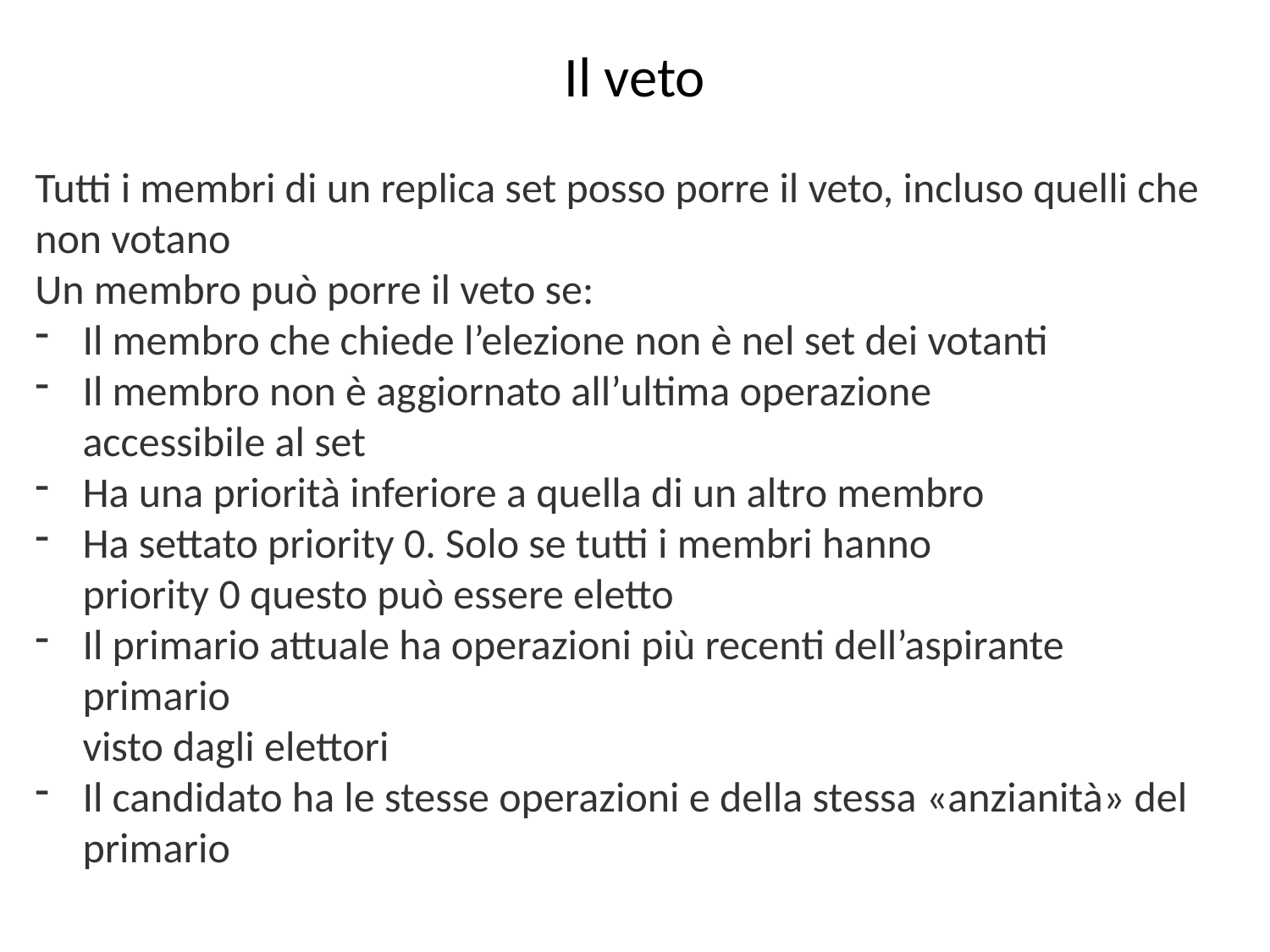

Il veto
Tutti i membri di un replica set posso porre il veto, incluso quelli che non votano
Un membro può porre il veto se:
Il membro che chiede l’elezione non è nel set dei votanti
Il membro non è aggiornato all’ultima operazione
accessibile al set
Ha una priorità inferiore a quella di un altro membro
Ha settato priority 0. Solo se tutti i membri hanno
priority 0 questo può essere eletto
Il primario attuale ha operazioni più recenti dell’aspirante primario
visto dagli elettori
Il candidato ha le stesse operazioni e della stessa «anzianità» del primario